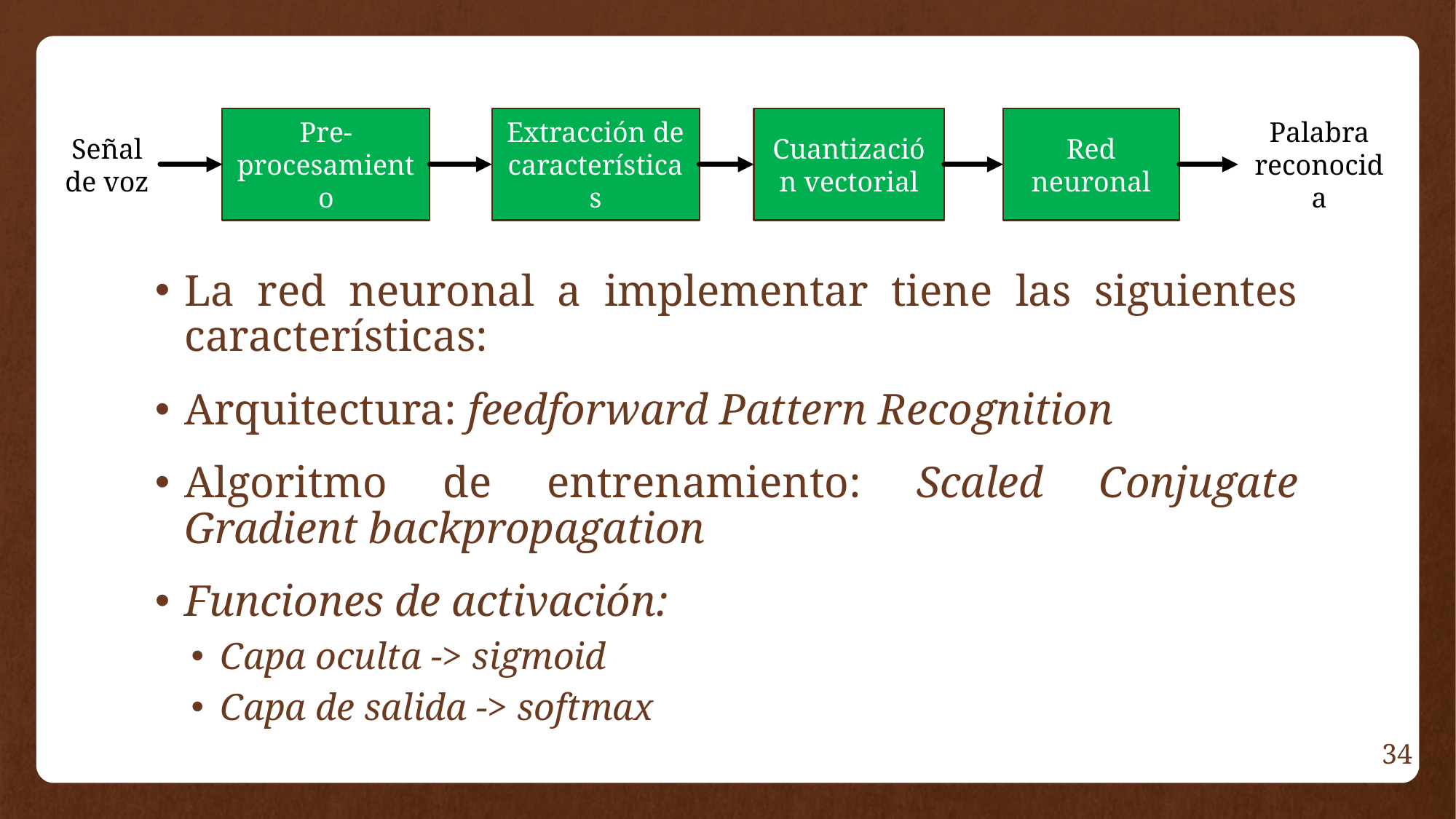

Señal de voz
Pre-procesamiento
Extracción de características
Cuantización vectorial
Red neuronal
Palabra reconocida
La red neuronal a implementar tiene las siguientes características:
Arquitectura: feedforward Pattern Recognition
Algoritmo de entrenamiento: Scaled Conjugate Gradient backpropagation
Funciones de activación:
Capa oculta -> sigmoid
Capa de salida -> softmax
34